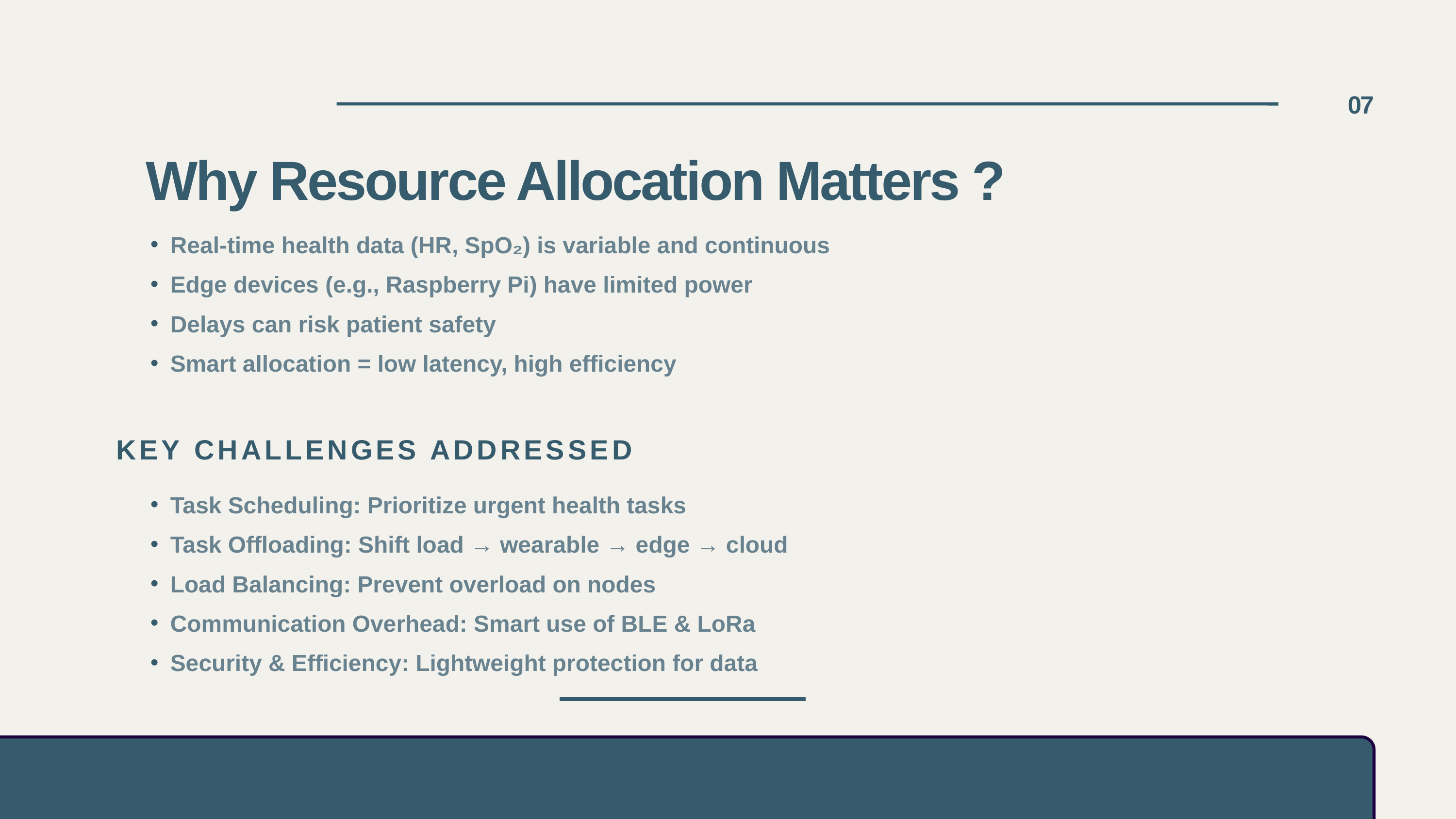

07

Why Resource Allocation Matters ?
Real-time health data (HR, SpO₂) is variable and continuous
Edge devices (e.g., Raspberry Pi) have limited power
Delays can risk patient safety
Smart allocation = low latency, high efficiency

KEY CHALLENGES ADDRESSED
Task Scheduling: Prioritize urgent health tasks
Task Offloading: Shift load → wearable → edge → cloud
Load Balancing: Prevent overload on nodes
Communication Overhead: Smart use of BLE & LoRa
Security & Efficiency: Lightweight protection for data